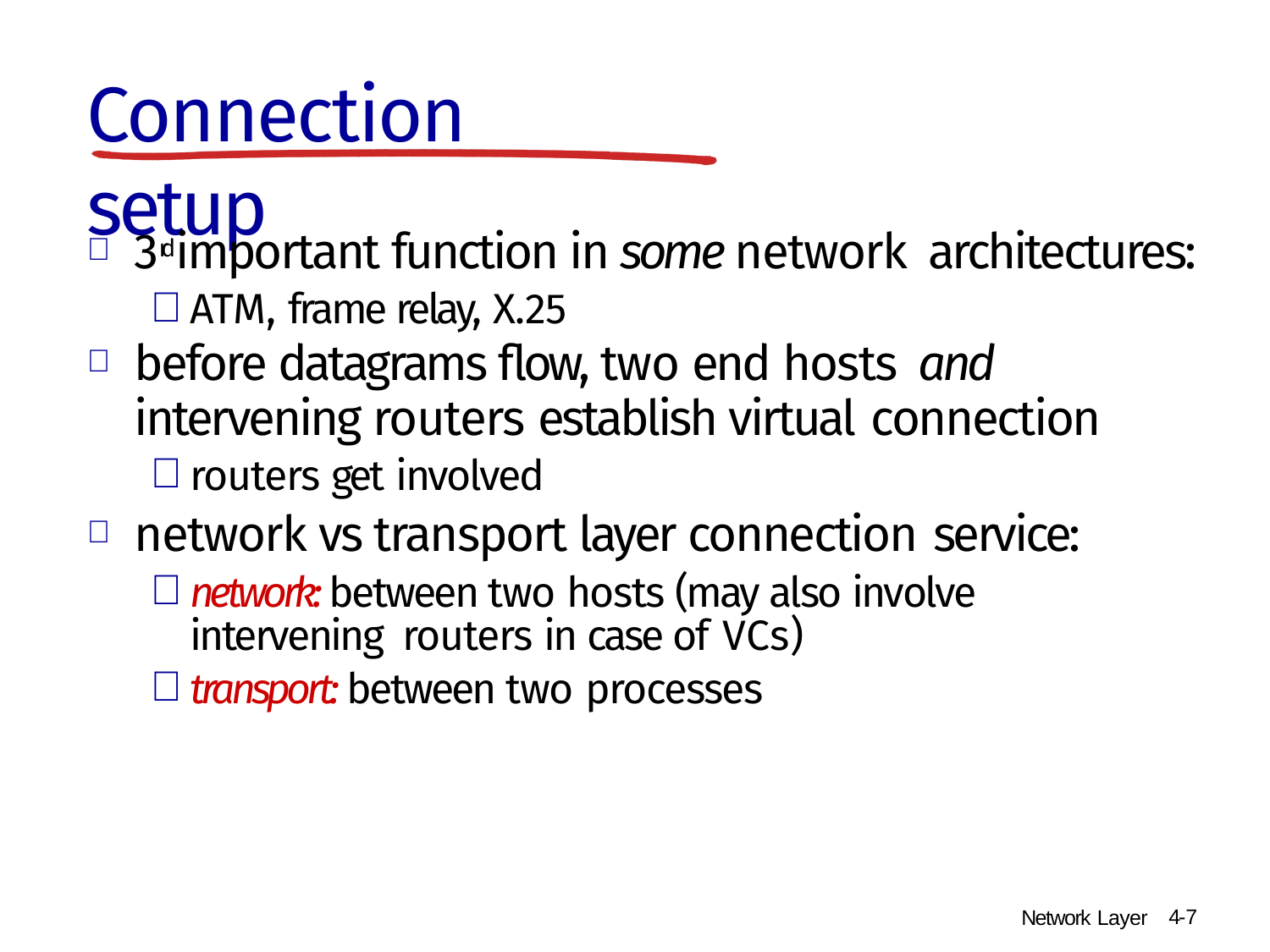

# Connection setup

3rd important function in some network architectures:
ATM, frame relay, X.25
before datagrams flow, two end hosts and
intervening routers establish virtual connection
routers get involved
network vs transport layer connection service:
network: between two hosts (may also involve intervening  routers in case of VCs)
transport: between two processes
4-7
Network Layer